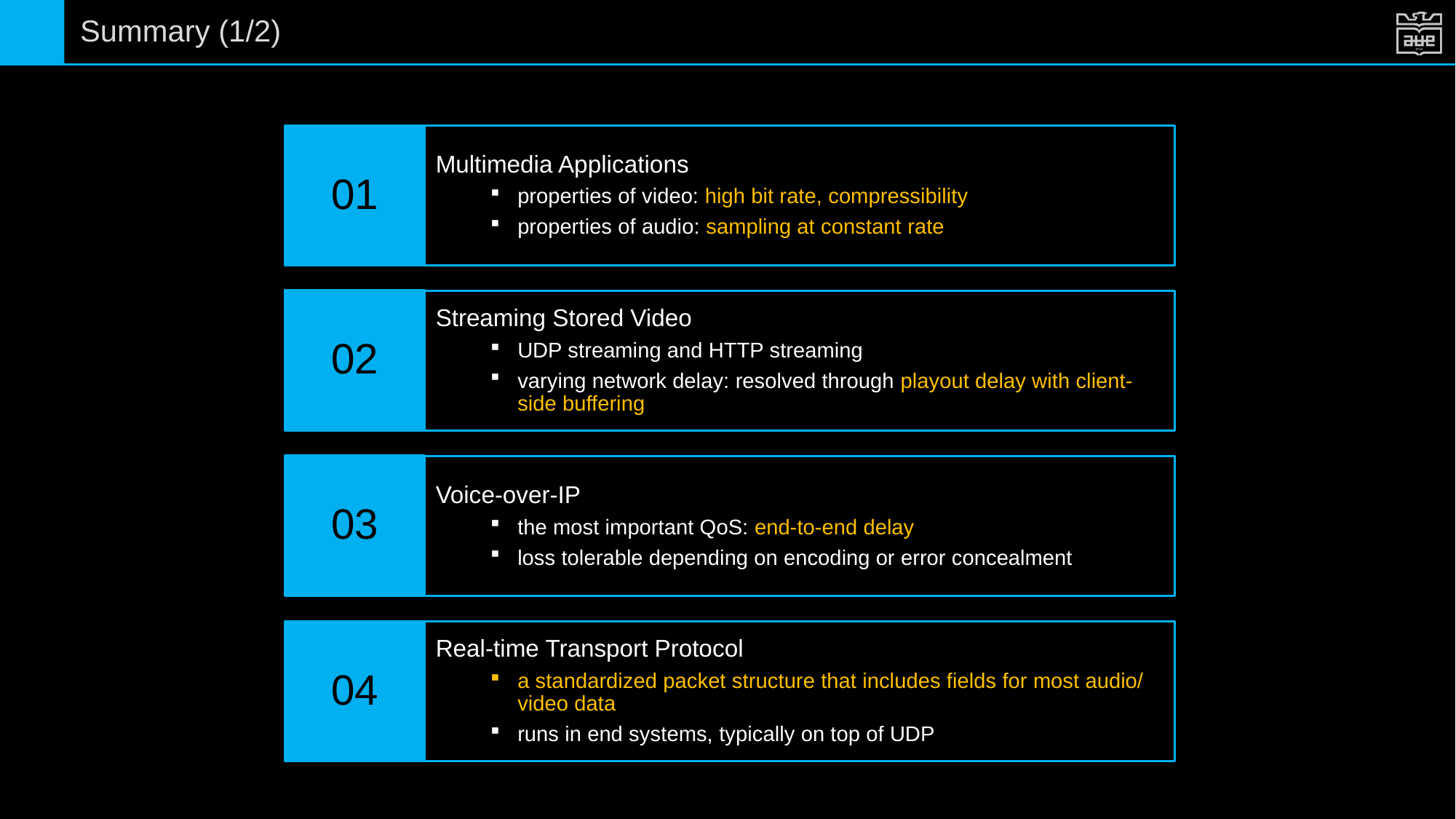

# Summary (1/2)
01
Multimedia Applications
properties of video: high bit rate, compressibility
properties of audio: sampling at constant rate
02
Streaming Stored Video
UDP streaming and HTTP streaming
varying network delay: resolved through playout delay with client-side buffering
03
Voice-over-IP
the most important QoS: end-to-end delay
loss tolerable depending on encoding or error concealment
Real-time Transport Protocol
a standardized packet structure that includes fields for most audio/video data
runs in end systems, typically on top of UDP
04